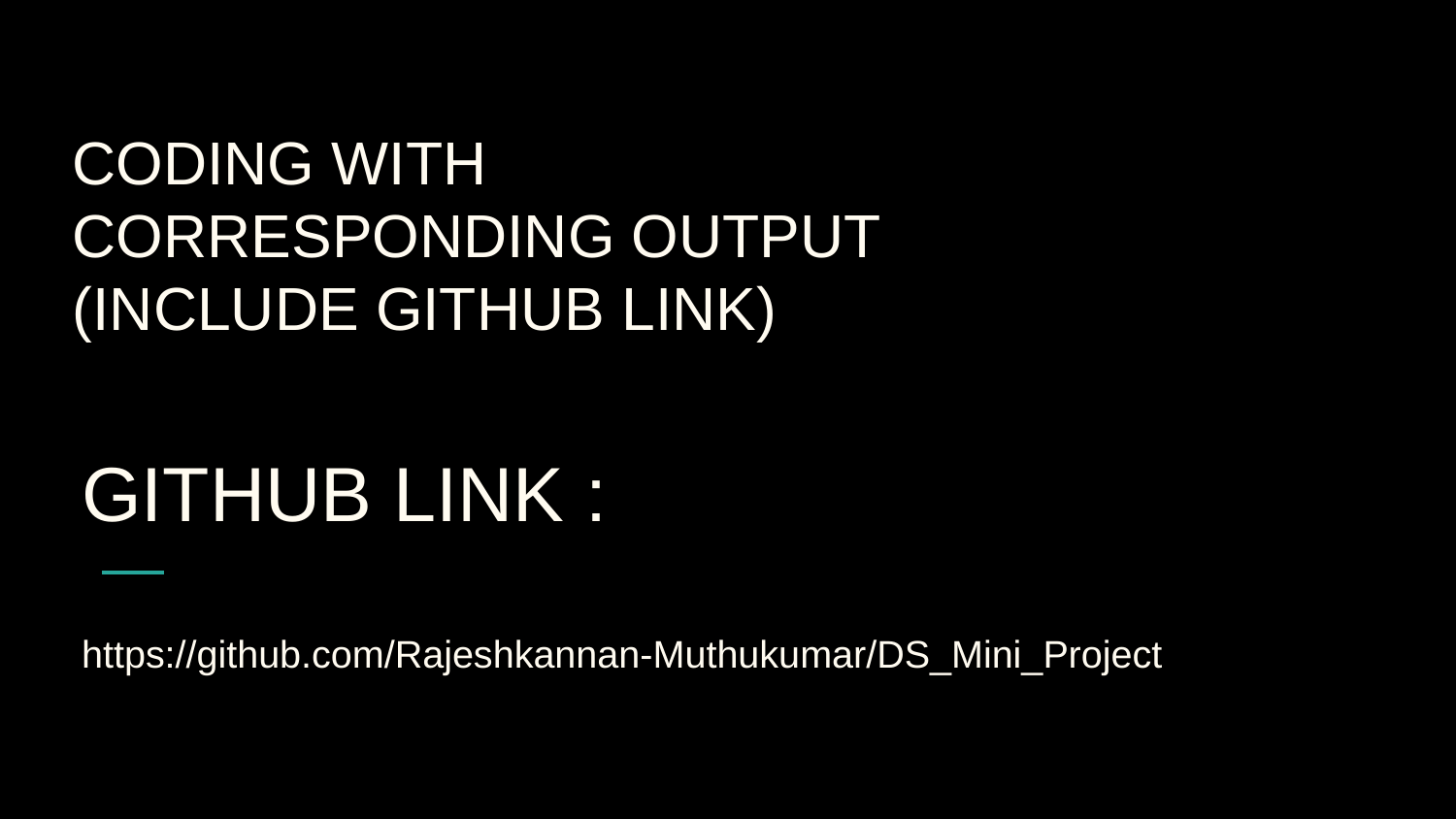

# CODING WITH
CORRESPONDING OUTPUT
(INCLUDE GITHUB LINK)

GITHUB LINK :

https://github.com/Rajeshkannan-Muthukumar/DS_Mini_Project